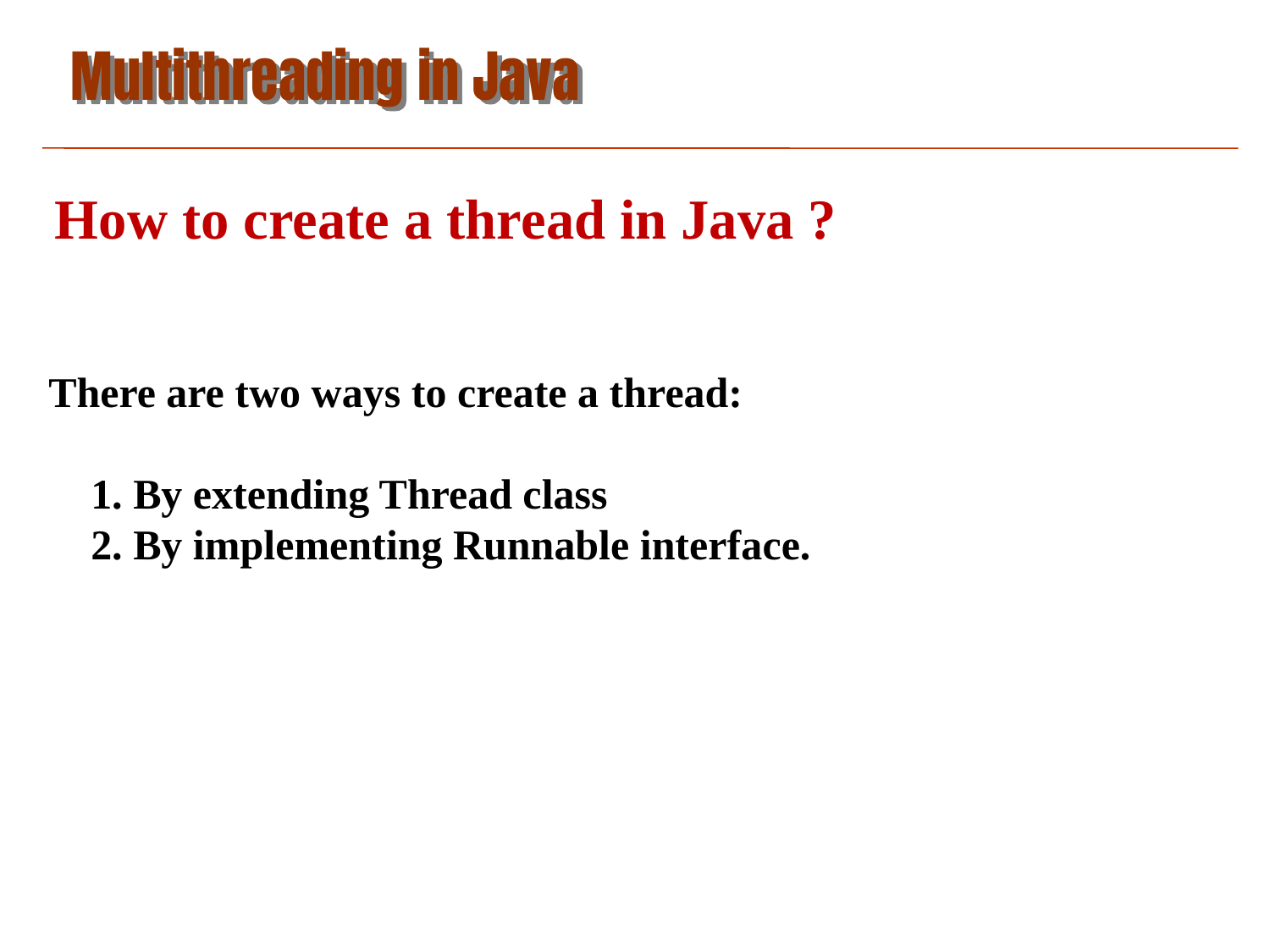

Multithreading in Java

How to create a thread in Java ?

There are two ways to create a thread:

    1. By extending Thread class
    2. By implementing Runnable interface.